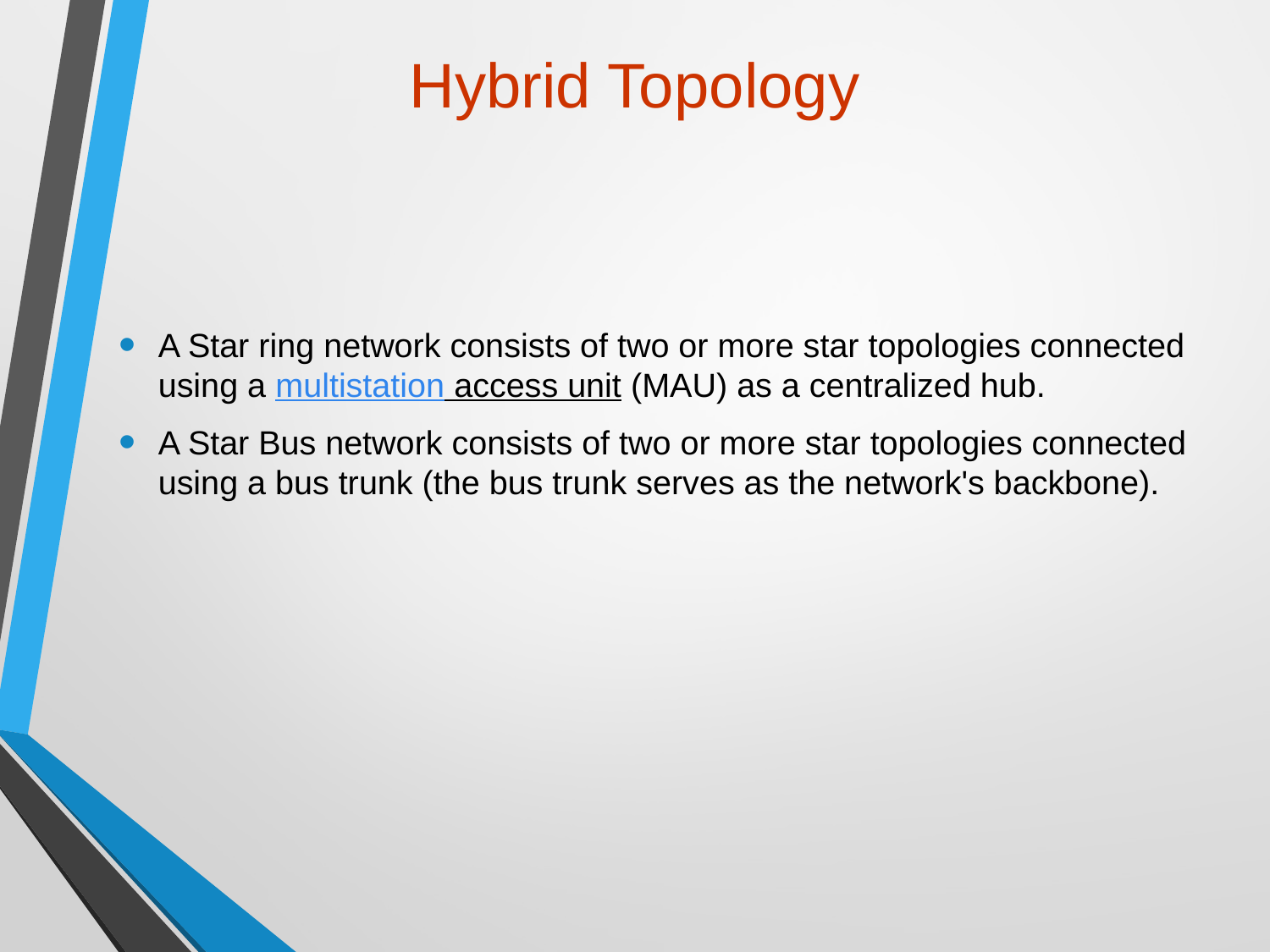

# Hybrid Topology
A Star ring network consists of two or more star topologies connected using a multistation access unit (MAU) as a centralized hub.
A Star Bus network consists of two or more star topologies connected using a bus trunk (the bus trunk serves as the network's backbone).